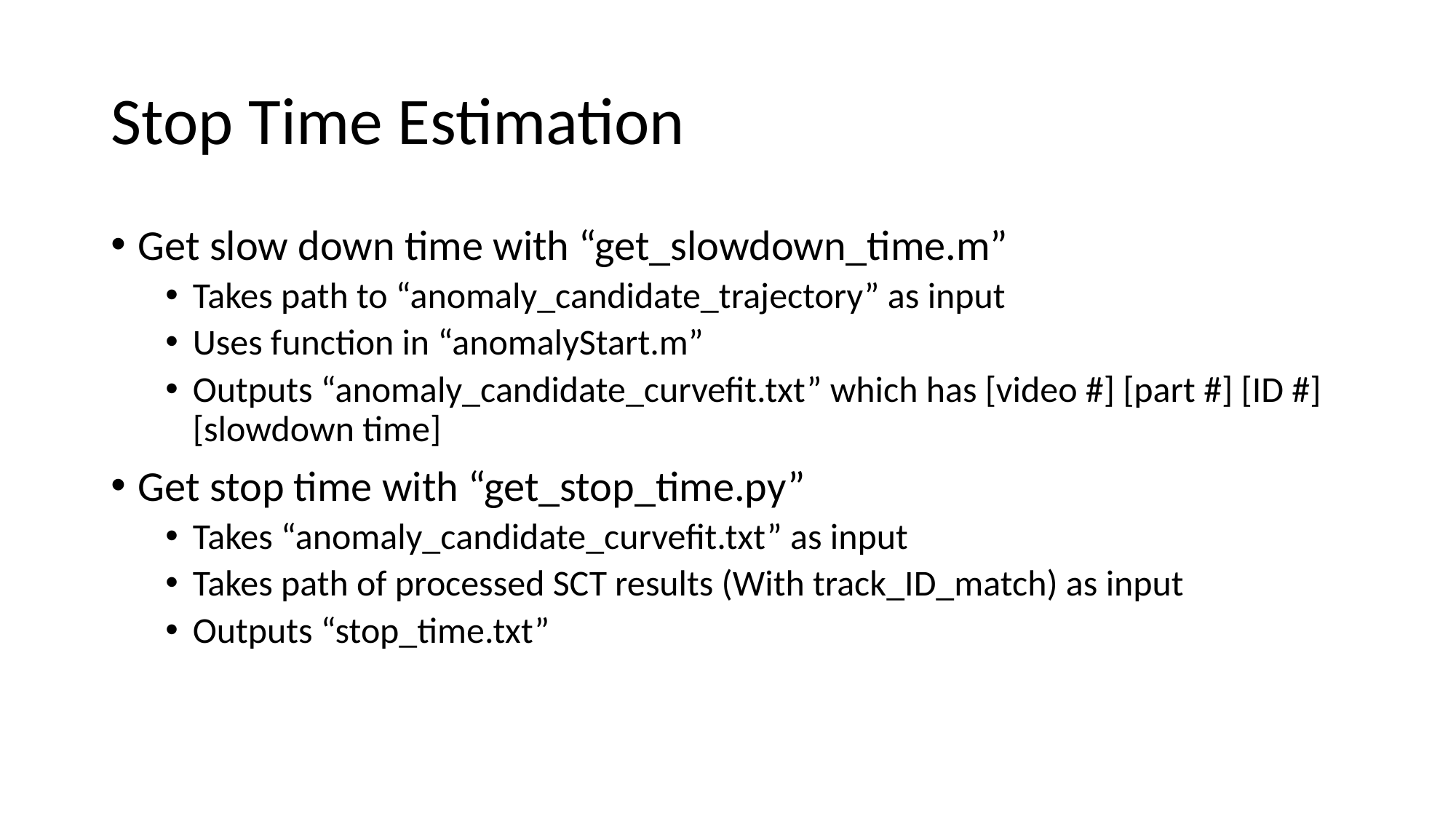

# Stop Time Estimation
Get slow down time with “get_slowdown_time.m”
Takes path to “anomaly_candidate_trajectory” as input
Uses function in “anomalyStart.m”
Outputs “anomaly_candidate_curvefit.txt” which has [video #] [part #] [ID #] [slowdown time]
Get stop time with “get_stop_time.py”
Takes “anomaly_candidate_curvefit.txt” as input
Takes path of processed SCT results (With track_ID_match) as input
Outputs “stop_time.txt”